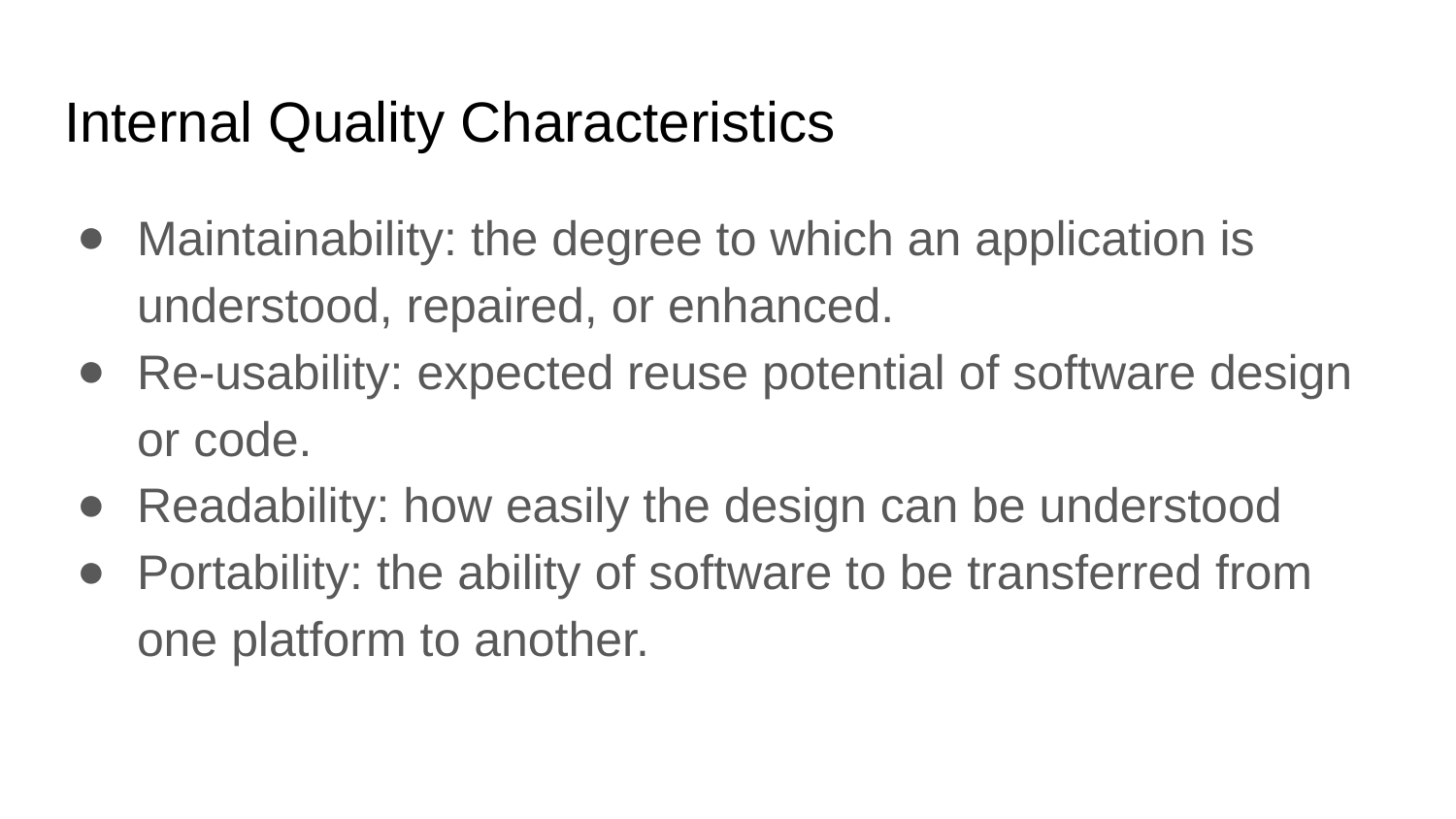

# Internal Quality Characteristics
Maintainability: the degree to which an application is understood, repaired, or enhanced.
Re-usability: expected reuse potential of software design or code.
Readability: how easily the design can be understood
Portability: the ability of software to be transferred from one platform to another.